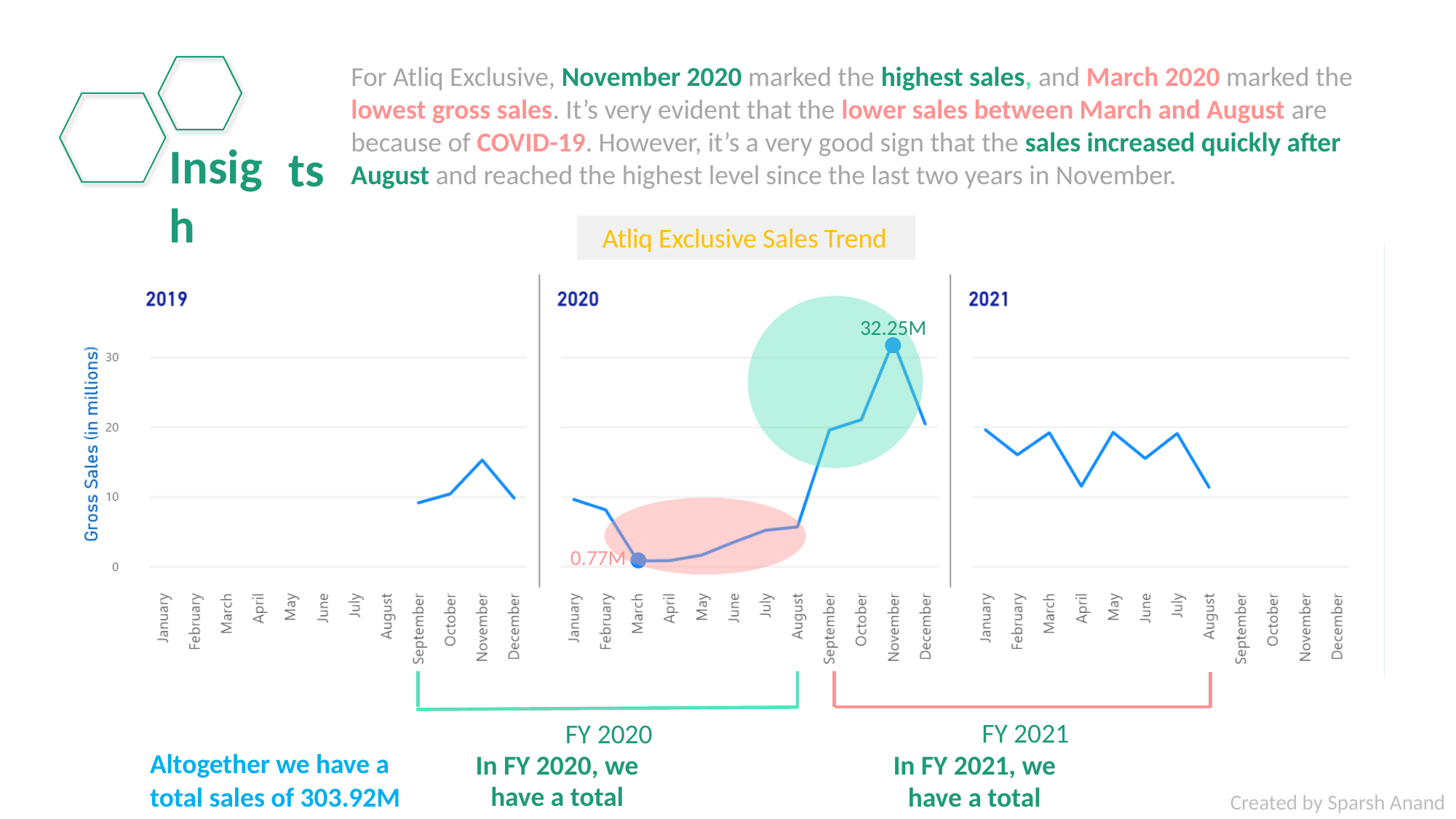

For Atliq Exclusive, November 2020 marked the highest sales, and March 2020 marked the
lowest gross sales. It’s very evident that the lower sales between March and August are
because of COVID-19. However, it’s a very good sign that the sales increased quickly after
August and reached the highest level since the last two years in November.

Insigh

ts

Atliq Exclusive Sales Trend

32.25M

0.77M

FY 2021
In FY 2021, we have a total
sales of 224.42M
FY 2020
In FY 2020, we have a total
sales of 79.50M
Altogether we have a
total sales of 303.92M
Created by Sparsh Anand